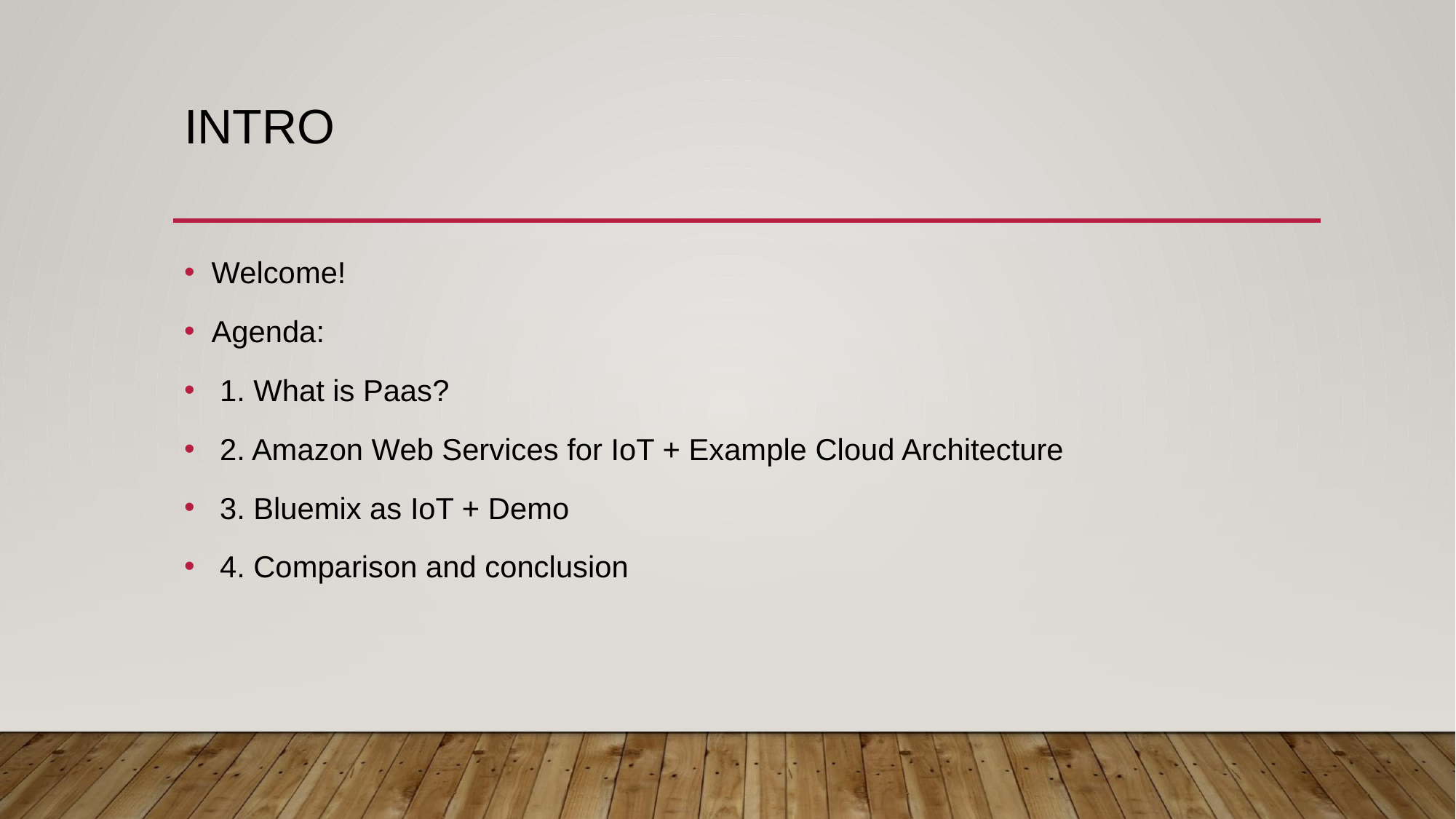

# INTRO
Welcome!
Agenda:
 1. What is Paas?
 2. Amazon Web Services for IoT + Example Cloud Architecture
 3. Bluemix as IoT + Demo
 4. Comparison and conclusion